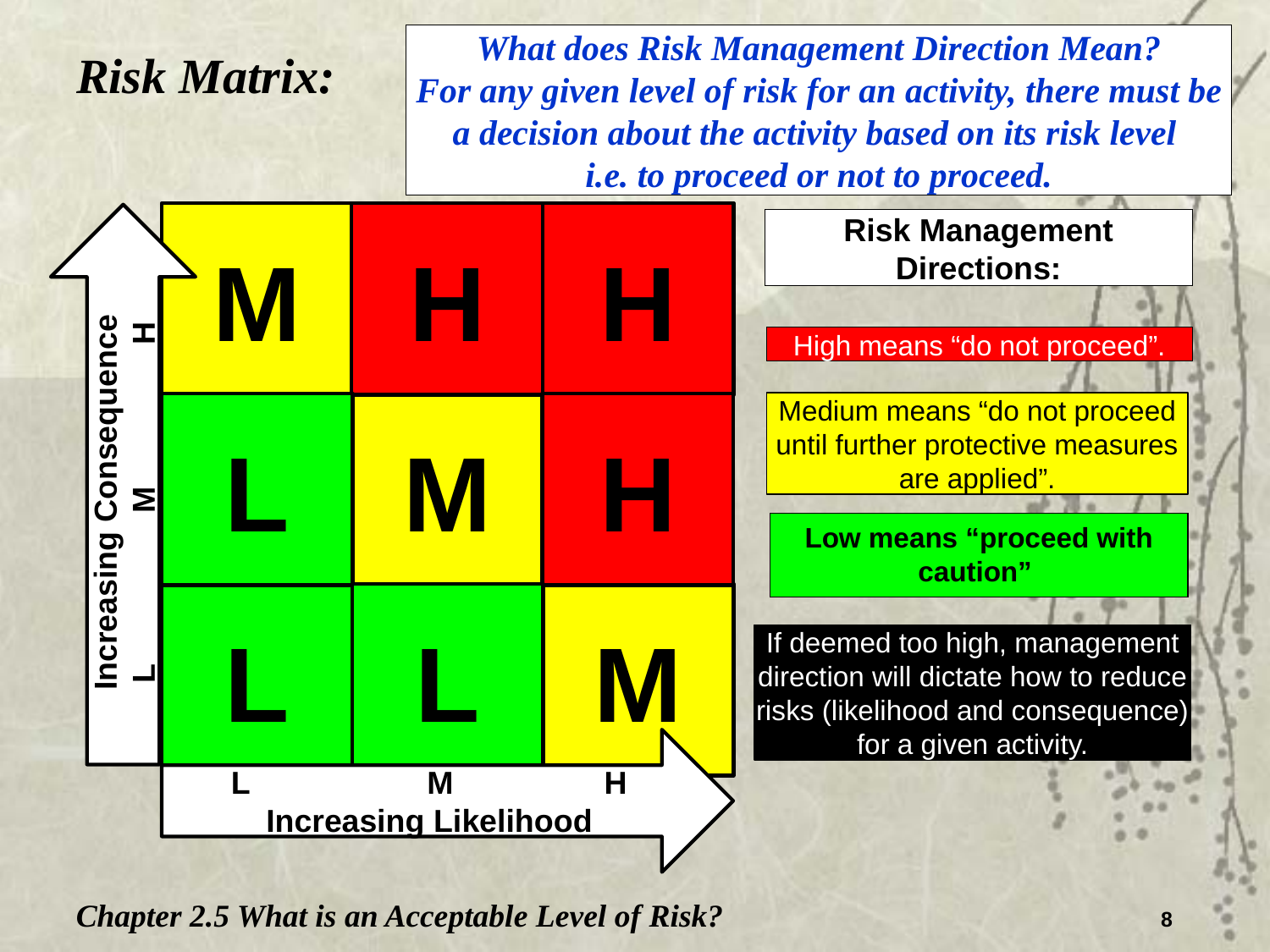

What does Risk Management Direction Mean?
For any given level of risk for an activity, there must be a decision about the activity based on its risk level
i.e. to proceed or not to proceed.
Risk Matrix:
M
H
H
Risk Management Directions:
High means “do not proceed”.
Medium means “do not proceed until further protective measures are applied”.
L
M
H
Increasing Consequence
L                 M                H
Low means “proceed with caution”
L
L
M
If deemed too high, management direction will dictate how to reduce risks (likelihood and consequence) for a given activity.
L                    M                 H
Increasing Likelihood
Chapter 2.5 What is an Acceptable Level of Risk?
8